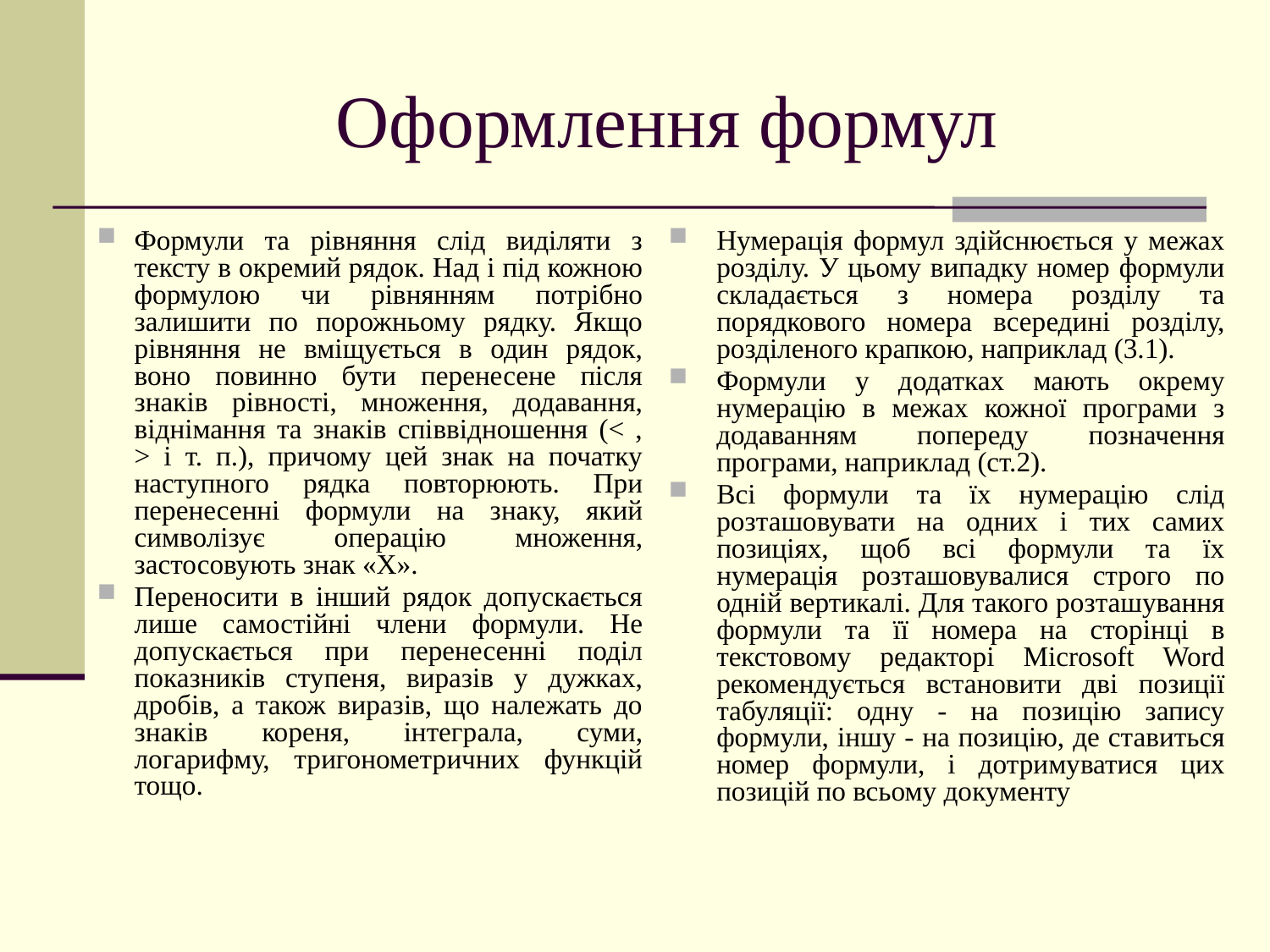

# Оформлення формул
Формули та рівняння слід виділяти з тексту в окремий рядок. Над і під кожною формулою чи рівнянням потрібно залишити по порожньому рядку. Якщо рівняння не вміщується в один рядок, воно повинно бути перенесене після знаків рівності, множення, додавання, віднімання та знаків співвідношення (< , > і т. п.), причому цей знак на початку наступного рядка повторюють. При перенесенні формули на знаку, який символізує операцію множення, застосовують знак «Х».
Переносити в інший рядок допускається лише самостійні члени формули. Не допускається при перенесенні поділ показників ступеня, виразів у дужках, дробів, а також виразів, що належать до знаків кореня, інтеграла, суми, логарифму, тригонометричних функцій тощо.
Нумерація формул здійснюється у межах розділу. У цьому випадку номер формули складається з номера розділу та порядкового номера всередині розділу, розділеного крапкою, наприклад (3.1).
Формули у додатках мають окрему нумерацію в межах кожної програми з додаванням попереду позначення програми, наприклад (ст.2).
Всі формули та їх нумерацію слід розташовувати на одних і тих самих позиціях, щоб всі формули та їх нумерація розташовувалися строго по одній вертикалі. Для такого розташування формули та її номера на сторінці в текстовому редакторі Microsoft Word рекомендується встановити дві позиції табуляції: одну - на позицію запису формули, іншу - на позицію, де ставиться номер формули, і дотримуватися цих позицій по всьому документу